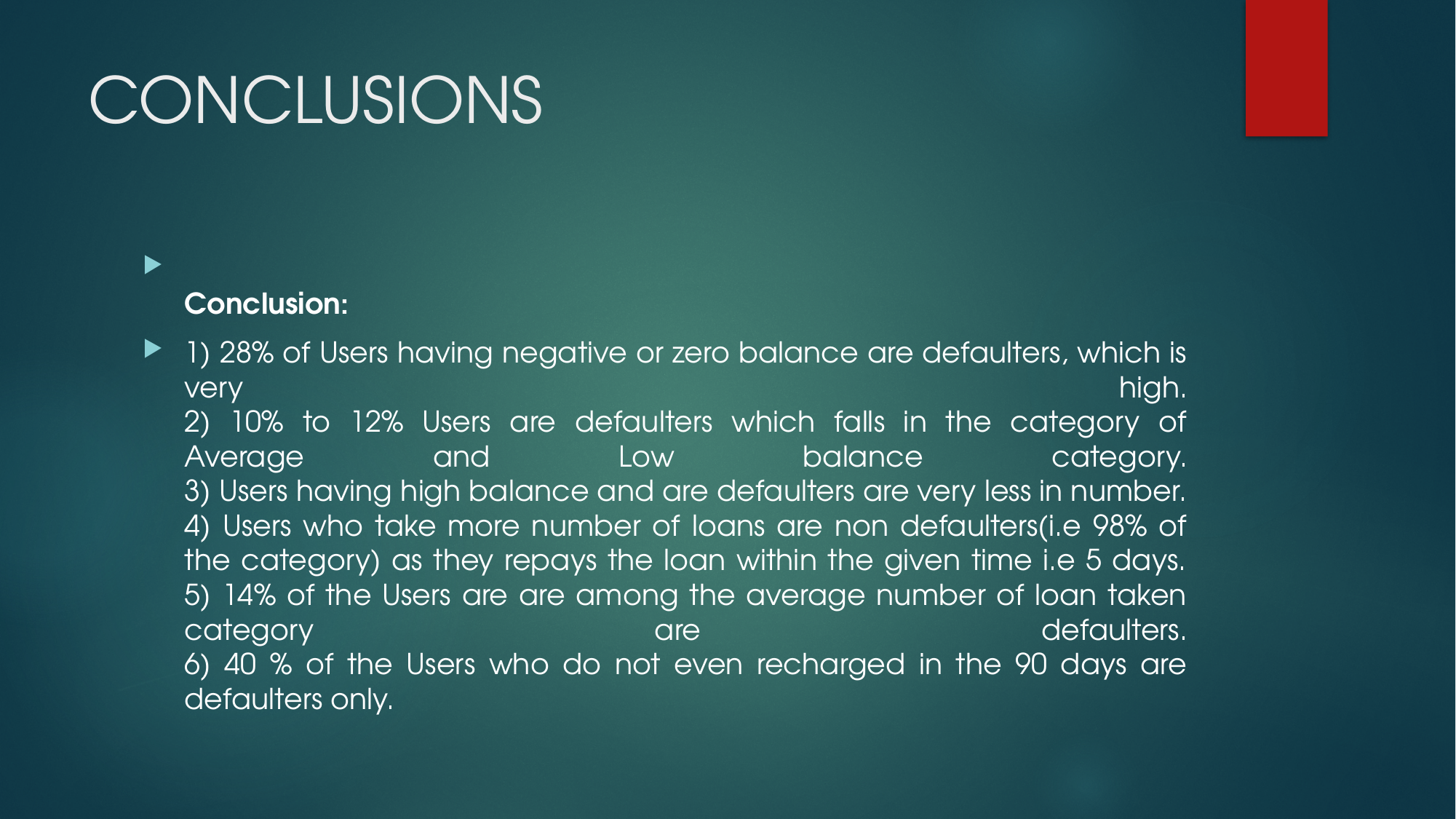

# CONCLUSIONS
Conclusion:
1) 28% of Users having negative or zero balance are defaulters, which is very high.
2) 10% to 12% Users are defaulters which falls in the category of Average and Low balance category.
3) Users having high balance and are defaulters are very less in number.
4) Users who take more number of loans are non defaulters(i.e 98% of the category) as they repays the loan within the given time i.e 5 days.
5) 14% of the Users are are among the average number of loan taken category are defaulters.
6) 40 % of the Users who do not even recharged in the 90 days are defaulters only.